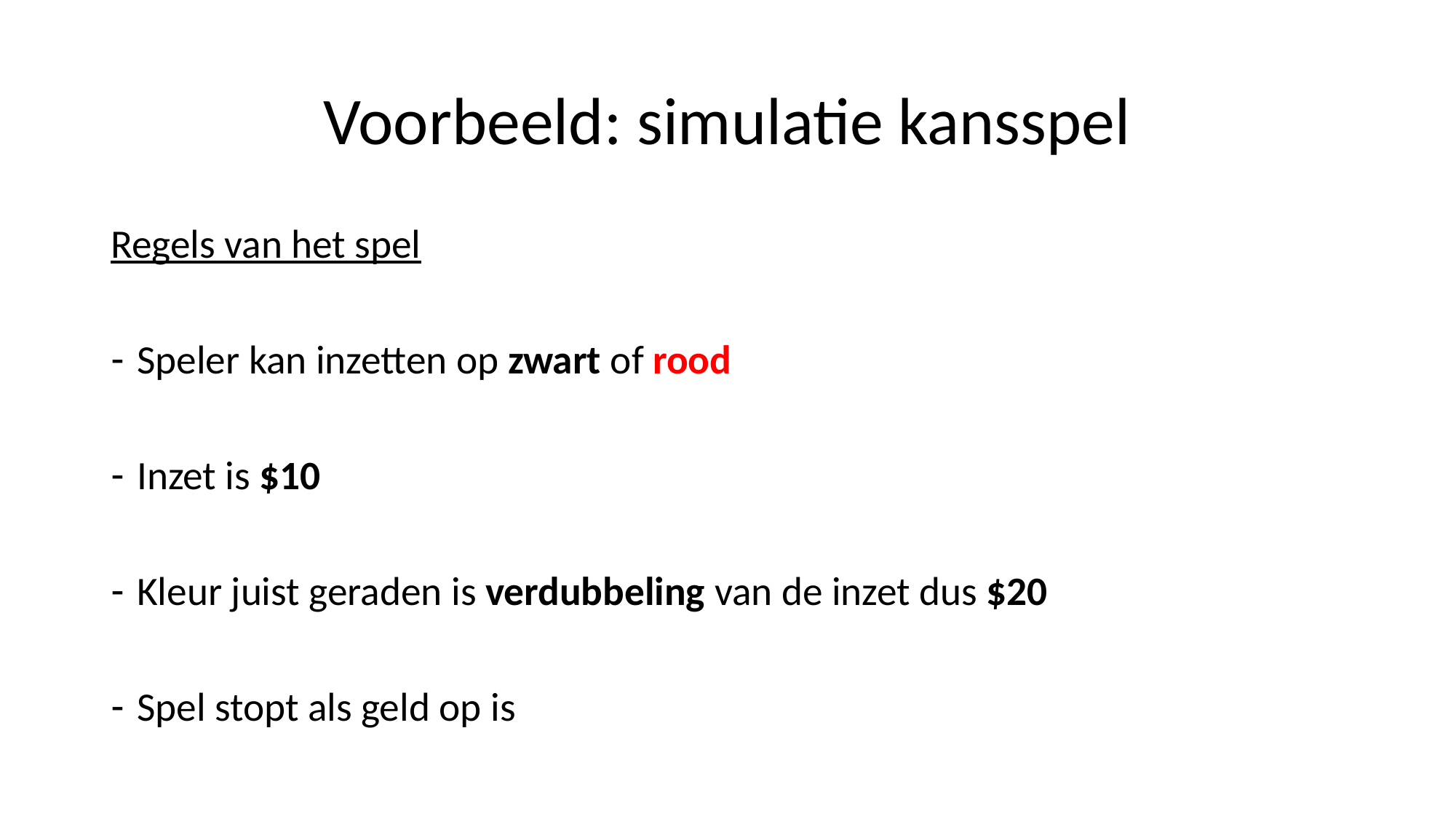

# Voorbeeld: simulatie kansspel
Regels van het spel

Speler kan inzetten op zwart of rood

Inzet is $10

Kleur juist geraden is verdubbeling van de inzet dus $20

Spel stopt als geld op is